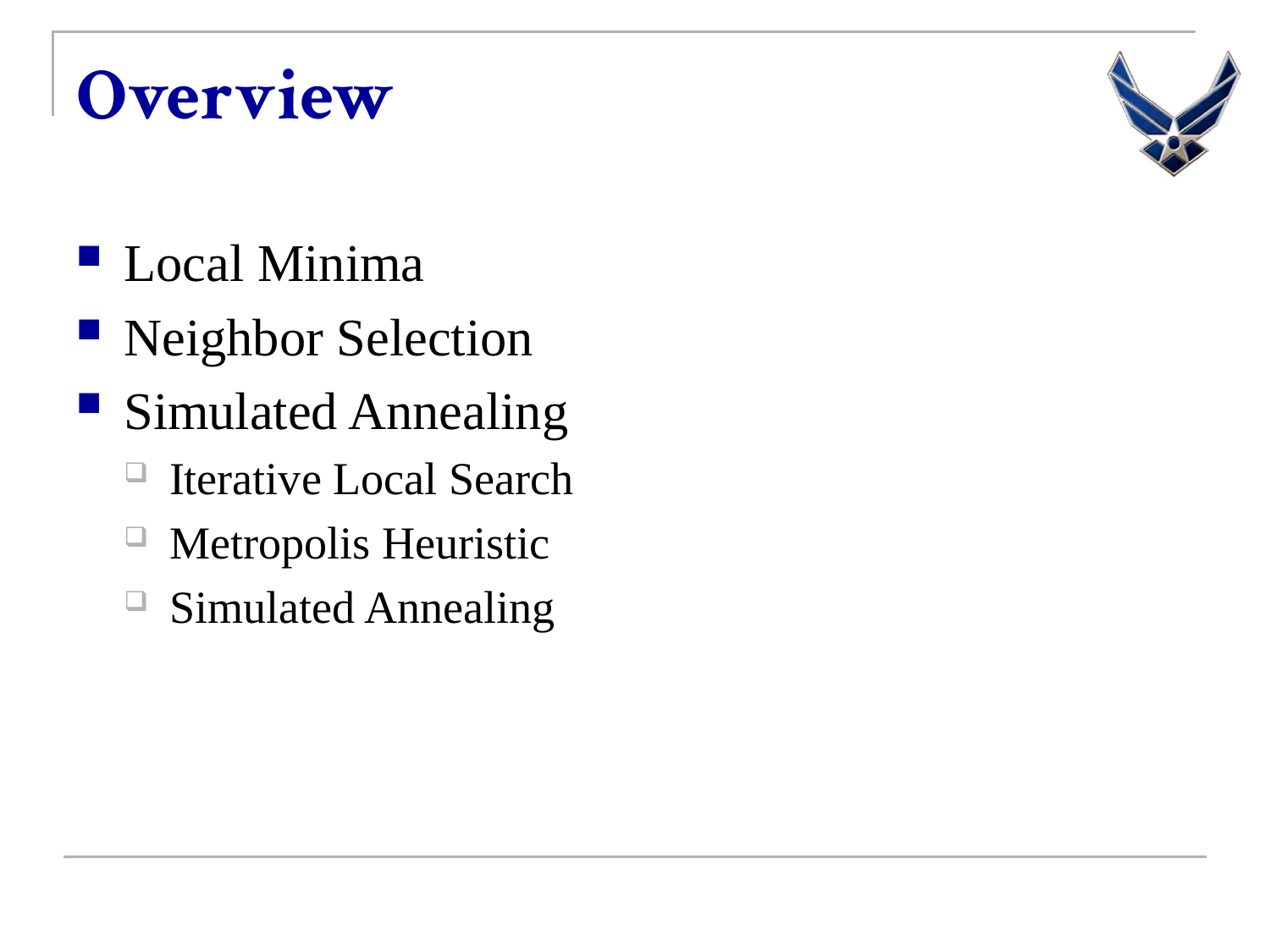

# Overview
Local Minima
Neighbor Selection
Simulated Annealing
Iterative Local Search
Metropolis Heuristic
Simulated Annealing